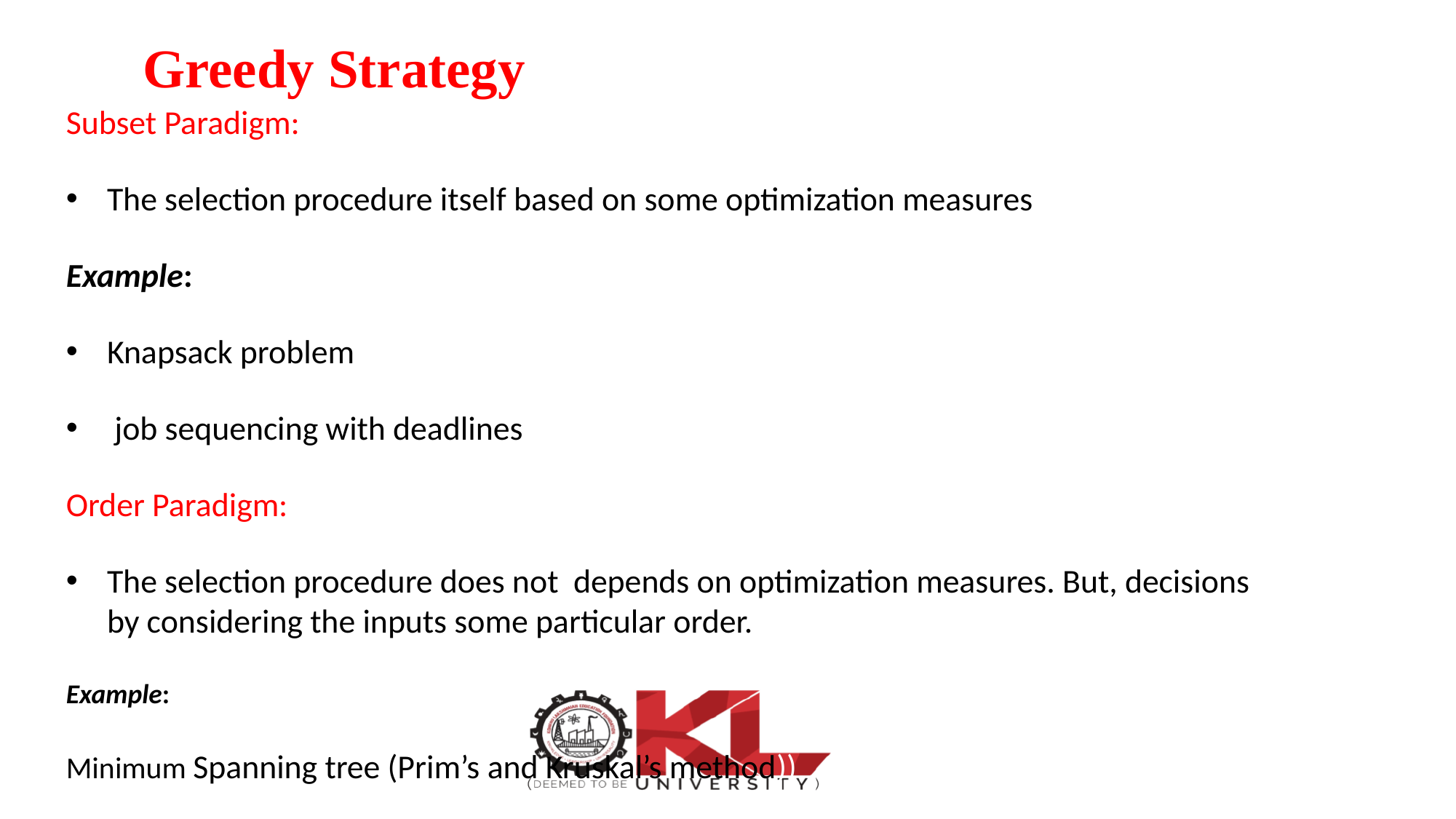

# Greedy Strategy
Subset Paradigm:
The selection procedure itself based on some optimization measures
Example:
Knapsack problem
 job sequencing with deadlines
Order Paradigm:
The selection procedure does not  depends on optimization measures. But, decisions by considering the inputs some particular order.
Example:
Minimum Spanning tree (Prim’s and Kruskal’s method))